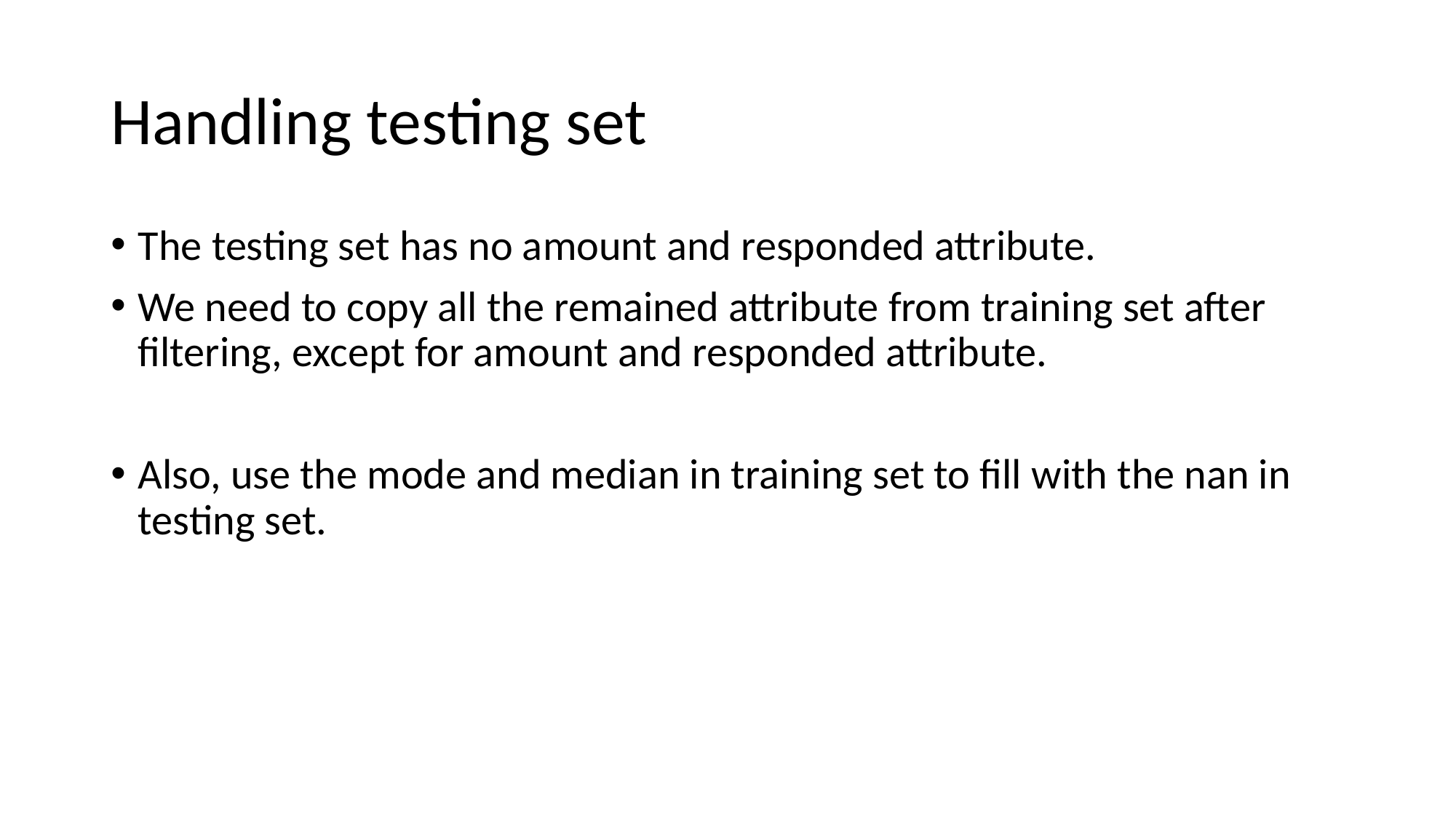

# Handling testing set
The testing set has no amount and responded attribute.
We need to copy all the remained attribute from training set after filtering, except for amount and responded attribute.

Also, use the mode and median in training set to fill with the nan in testing set.